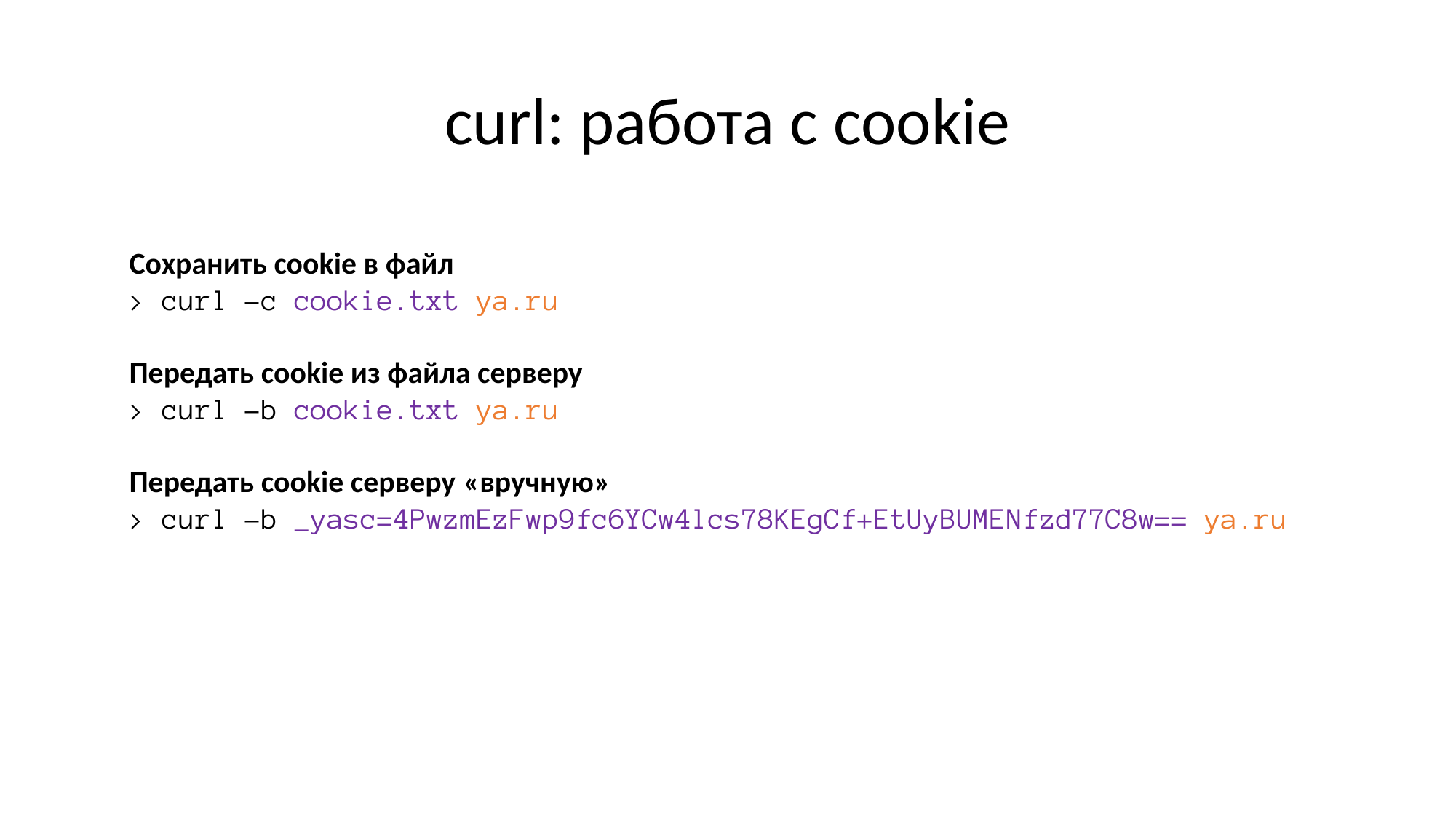

# curl: работа с cookie
Сохранить cookie в файл
> curl -c cookie.txt ya.ru

Передать cookie из файла серверу
> curl -b cookie.txt ya.ru

Передать cookie серверу	 «вручную»
> curl -b _yasc=4PwzmEzFwp9fc6YCw4lcs78KEgCf+EtUyBUMENfzd77C8w== ya.ru